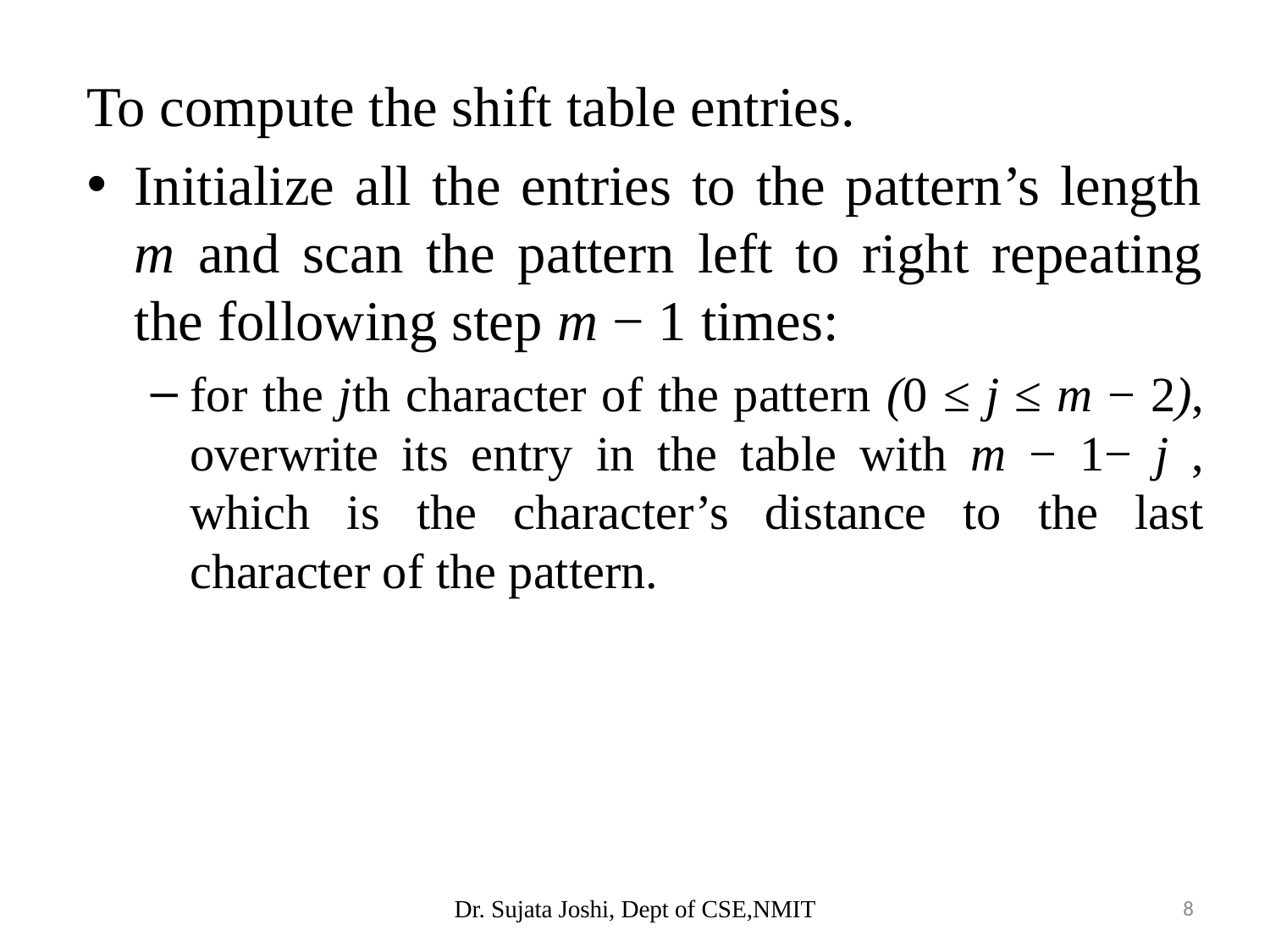

To compute the shift table entries.
Initialize all the entries to the pattern’s length m and scan the pattern left to right repeating the following step m − 1 times:
for the jth character of the pattern (0 ≤ j ≤ m − 2), overwrite its entry in the table with m − 1− j , which is the character’s distance to the last character of the pattern.

Dr. Sujata Joshi, Dept of CSE,NMIT
8